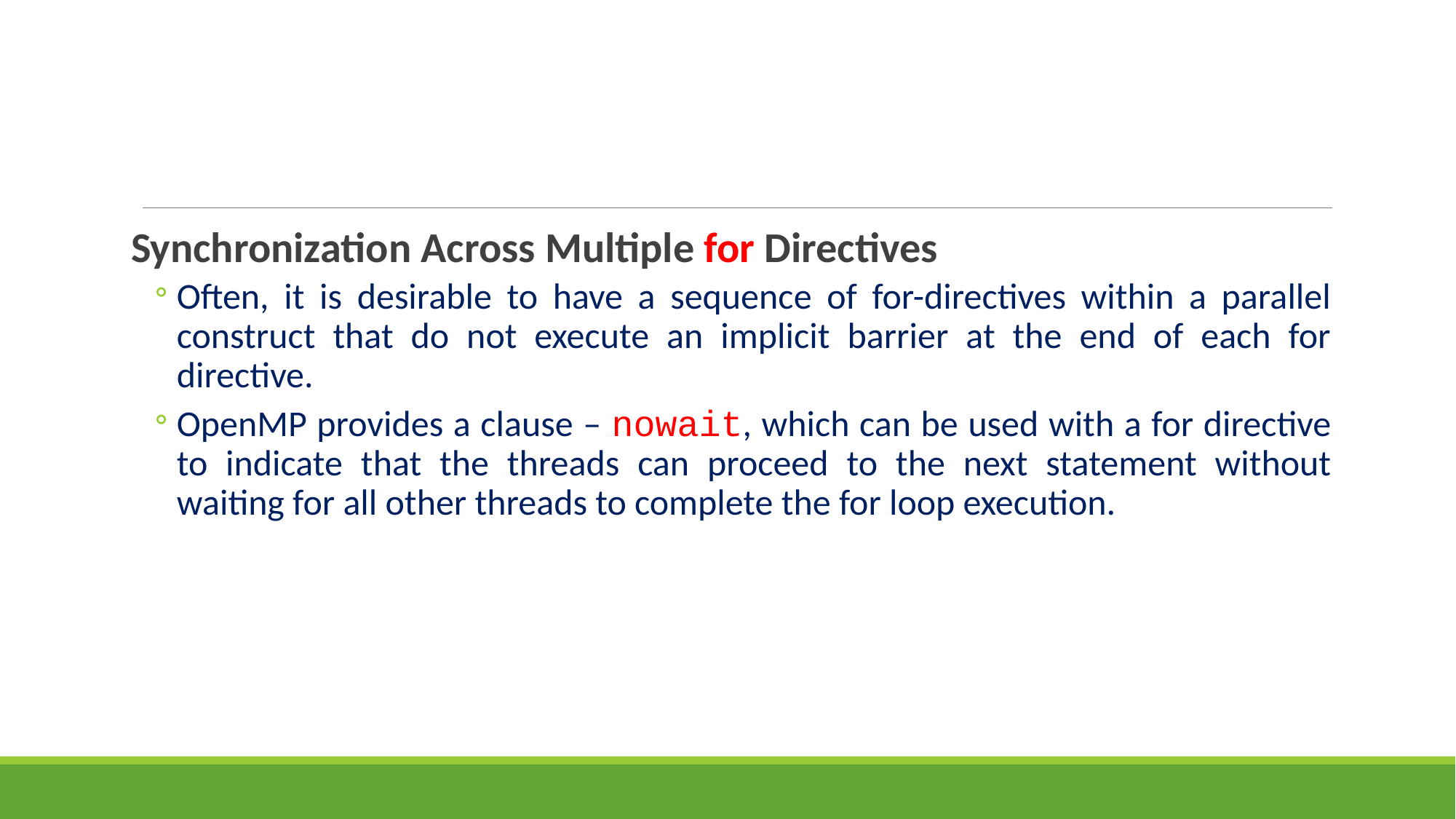

#
Synchronization Across Multiple for Directives
Often, it is desirable to have a sequence of for-directives within a parallel construct that do not execute an implicit barrier at the end of each for directive.
OpenMP provides a clause – nowait, which can be used with a for directive to indicate that the threads can proceed to the next statement without waiting for all other threads to complete the for loop execution.